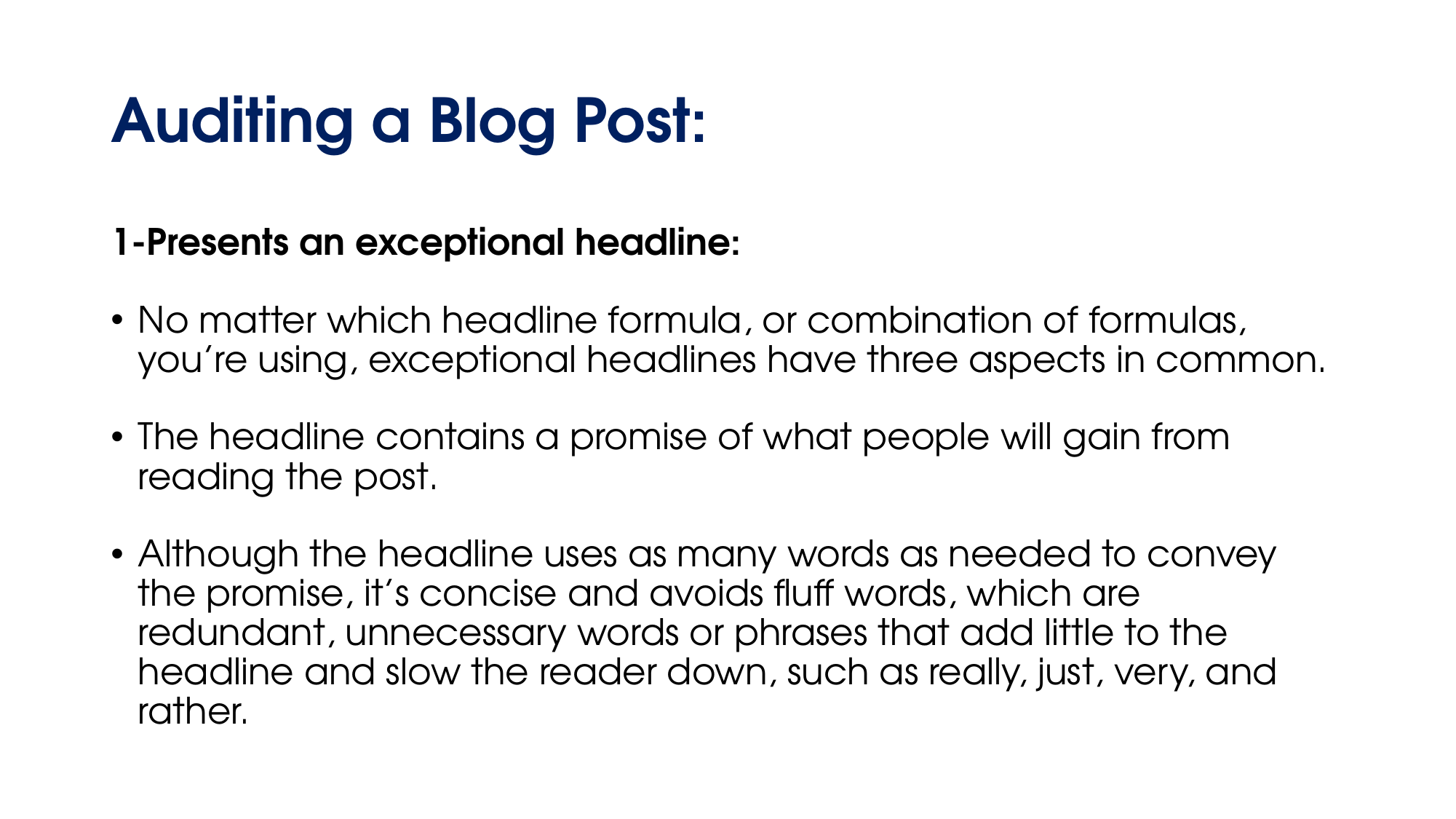

# Auditing a Blog Post:
1-Presents an exceptional headline:

No matter which headline formula, or combination of formulas, you’re using, exceptional headlines have three aspects in common.

The headline contains a promise of what people will gain from reading the post.

Although the headline uses as many words as needed to convey the promise, it’s concise and avoids fluff words, which are redundant, unnecessary words or phrases that add little to the headline and slow the reader down, such as really, just, very, and rather.